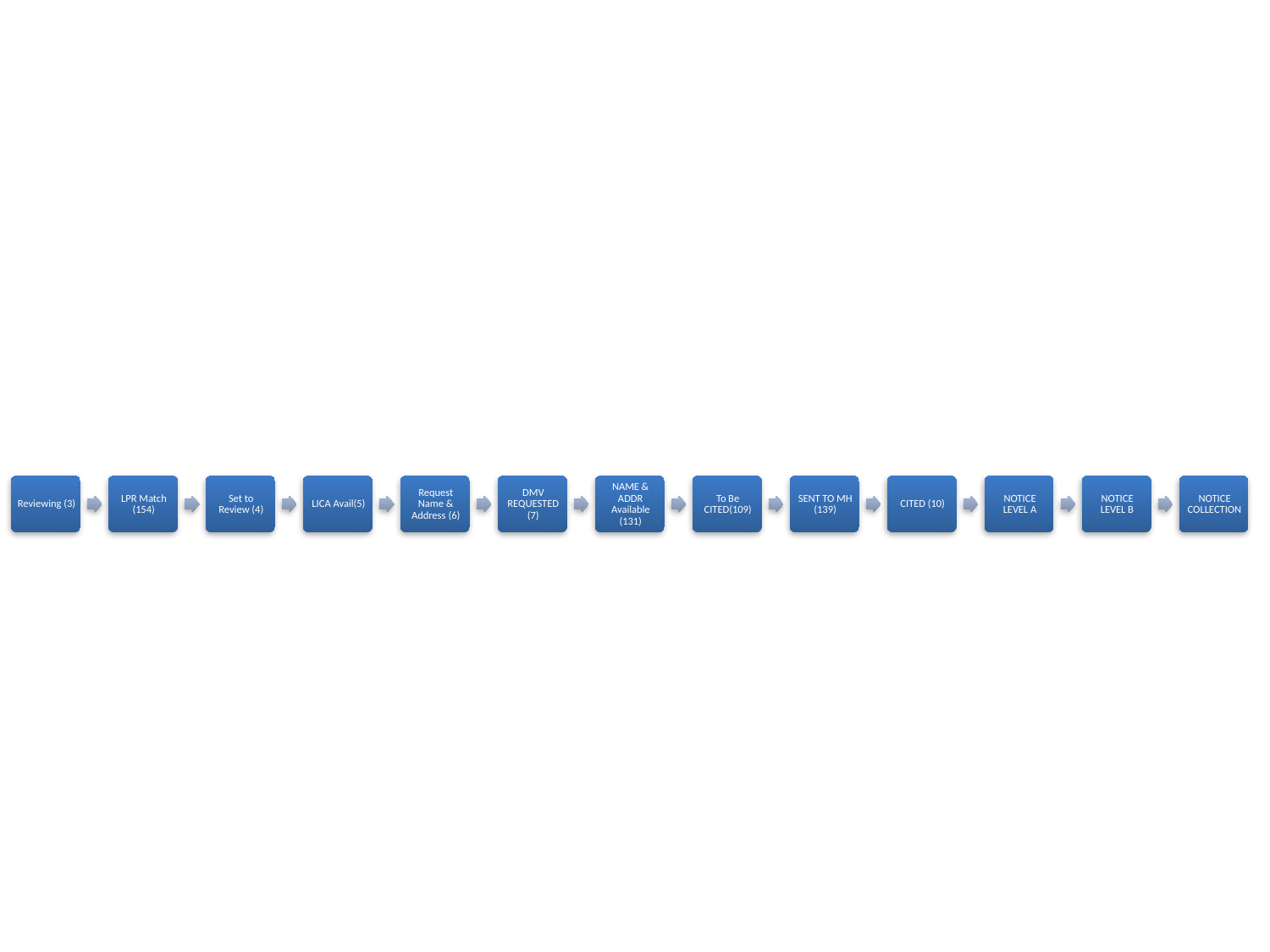

Reviewing (3)

LPR Match (154)

Set to Review (4)

LICA Avail(5)

Request Name & Address (6)

DMV REQUESTED (7)

NAME & ADDR Available (131)

To Be CITED(109)

SENT TO MH (139)

CITED (10)

NOTICE LEVEL A

NOTICE LEVEL B

NOTICE COLLECTION